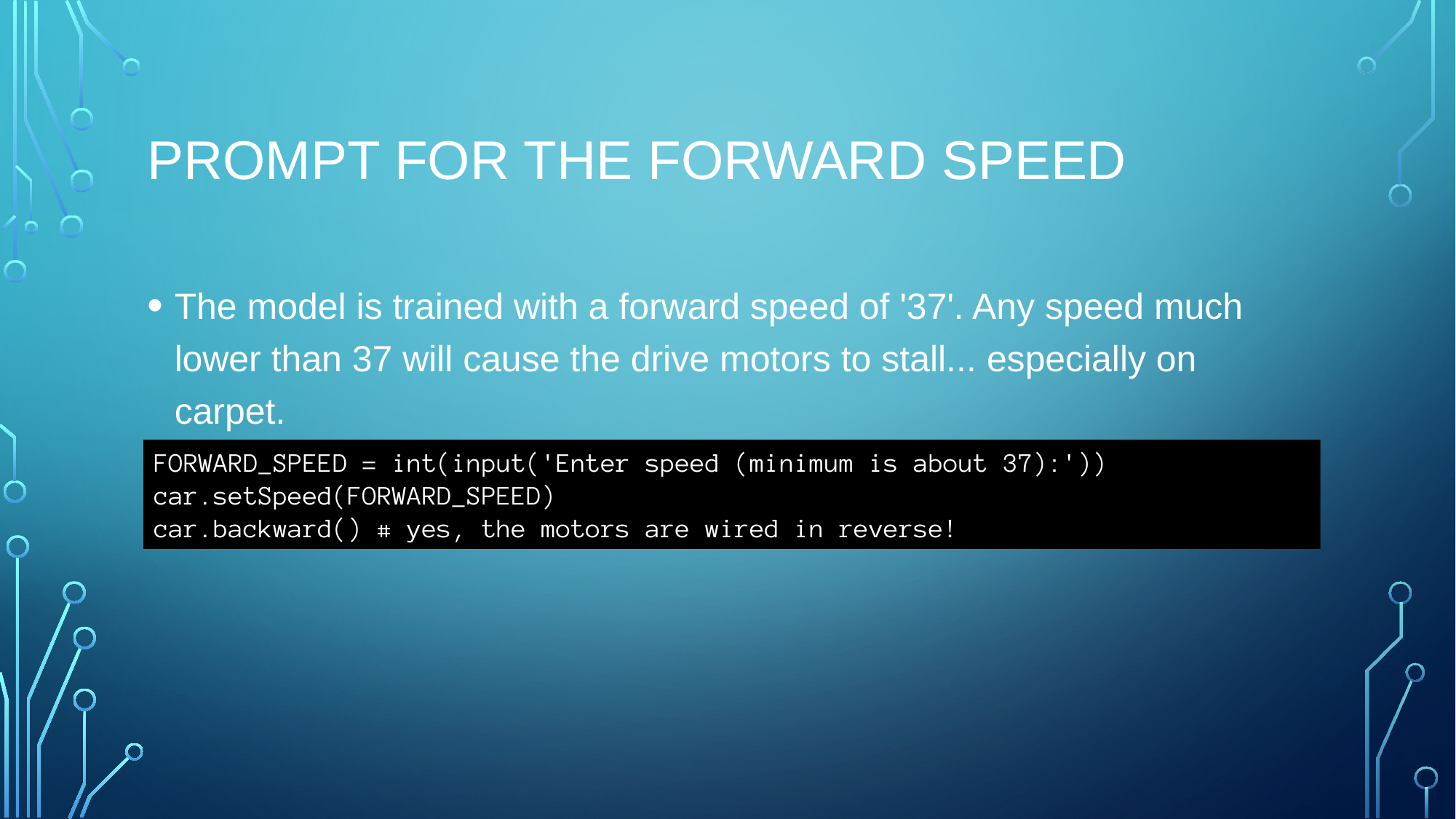

# Prompt for the forward speed
The model is trained with a forward speed of '37'. Any speed much lower than 37 will cause the drive motors to stall... especially on carpet.
FORWARD_SPEED = int(input('Enter speed (minimum is about 37):'))
car.setSpeed(FORWARD_SPEED)
car.backward() # yes, the motors are wired in reverse!